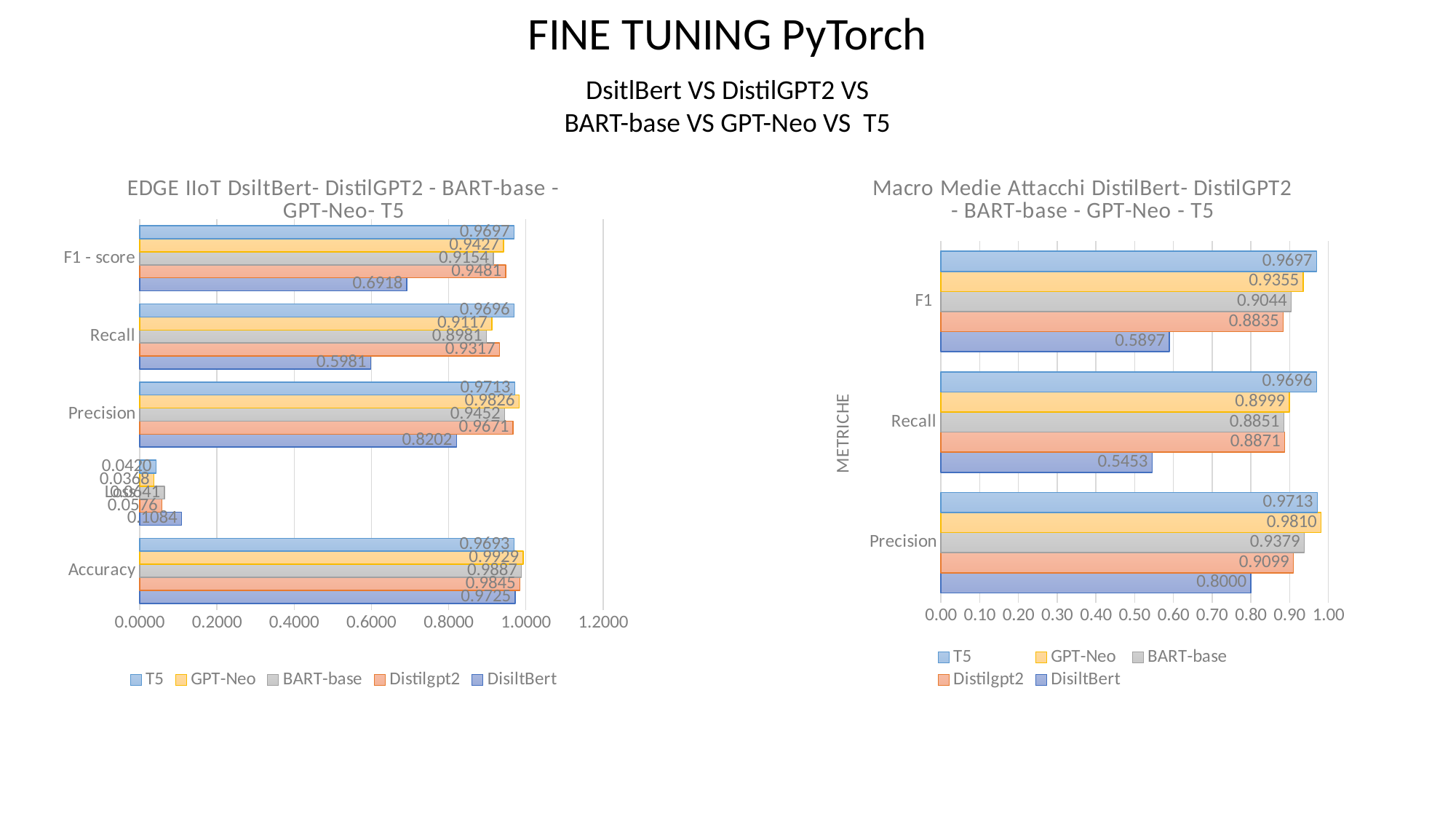

# FINE TUNING PyTorch
DsitlBert VS DistilGPT2 VS BART-base VS GPT-Neo VS  T5

### Chart: EDGE IIoT DsiltBert- DistilGPT2 - BART-base - GPT-Neo- T5

| Category | DisiltBert | Distilgpt2 | BART-base | GPT-Neo | T5 |
|---|---|---|---|---|---|
| Accuracy | 0.9725 | 0.9845 | 0.9887 | 0.9929 | 0.9693 |
| Loss | 0.1084 | 0.0576 | 0.0641 | 0.0368 | 0.042 |
| Precision | 0.8202 | 0.9671 | 0.9452 | 0.9826 | 0.9713 |
| Recall | 0.5981 | 0.9317 | 0.8981 | 0.9117 | 0.9696 |
| F1 - score | 0.6918 | 0.9481 | 0.9154 | 0.9427 | 0.9697 |

### Chart: Macro Medie Attacchi DistilBert- DistilGPT2 - BART-base - GPT-Neo - T5

| Category | DisiltBert | Distilgpt2 | BART-base | GPT-Neo | T5 |
|---|---|---|---|---|---|
| Precision | 0.8 | 0.9099 | 0.9379 | 0.981 | 0.9713 |
| Recall | 0.5453 | 0.8871 | 0.8851 | 0.8999 | 0.9696 |
| F1  | 0.5897 | 0.8835 | 0.9044 | 0.9355 | 0.9697 |